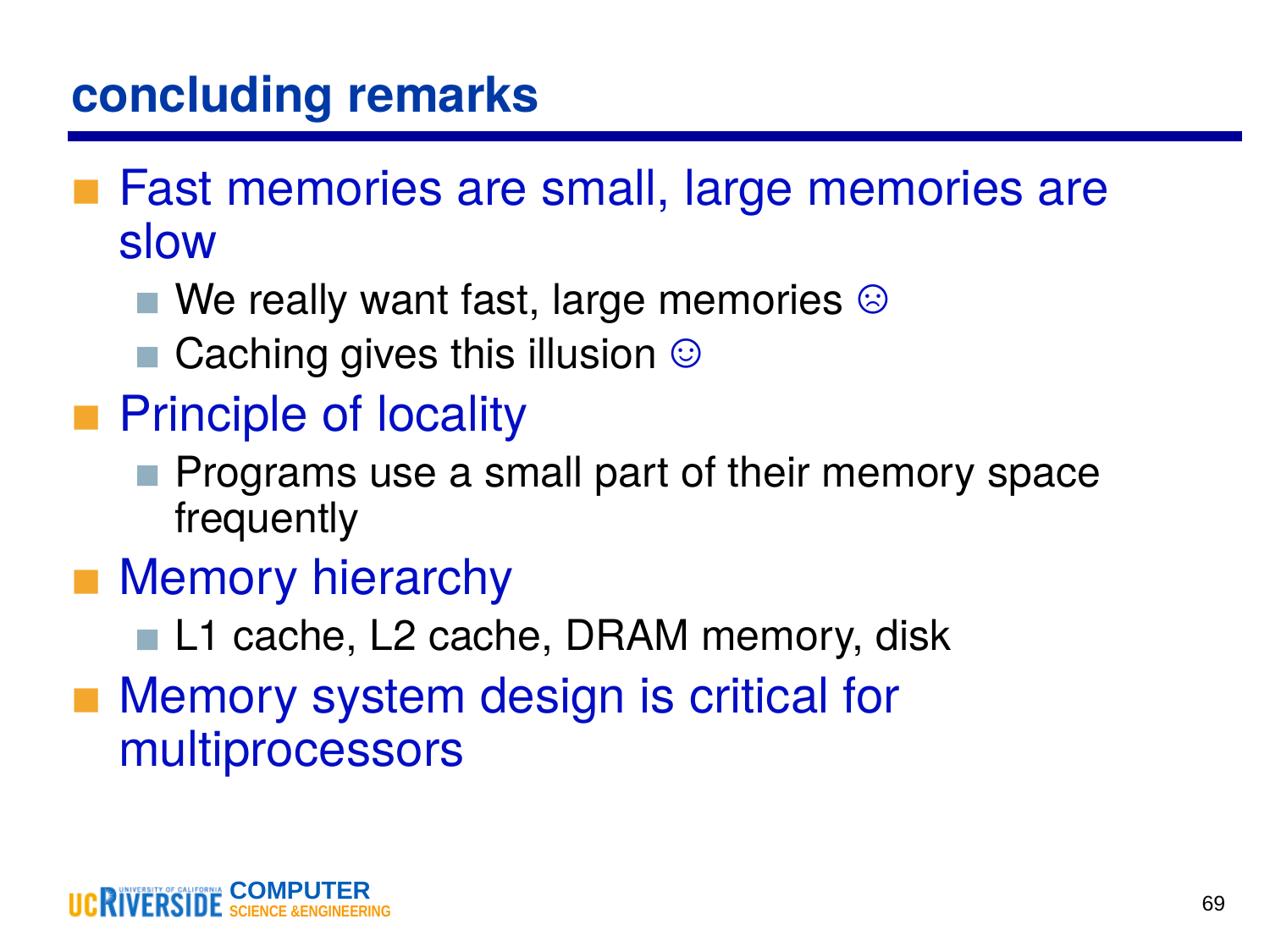

# concluding remarks
Fast memories are small, large memories are slow
We really want fast, large memories ☹
Caching gives this illusion ☺
Principle of locality
Programs use a small part of their memory space frequently
Memory hierarchy
L1 cache, L2 cache, DRAM memory, disk
Memory system design is critical for multiprocessors
69